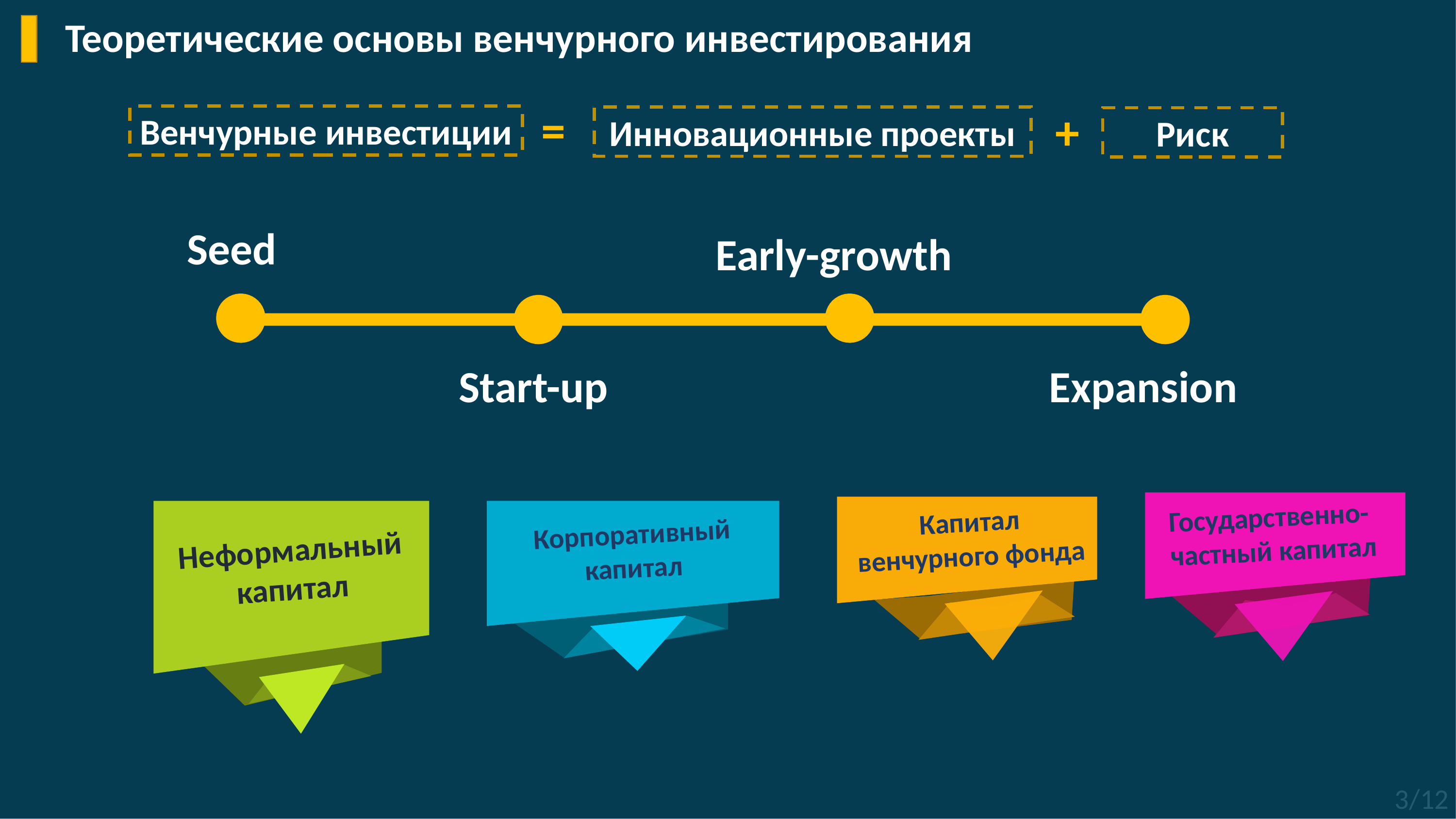

Теоретические основы венчурного инвестирования

=
+
Венчурные инвестиции
Инновационные проекты
Риск
Seed
Early-growth

Expansion
Start-up

Государственно-частный капитал

Капитал венчурного фонда

Корпоративный
капитал
Неформальный
капитал

3/12